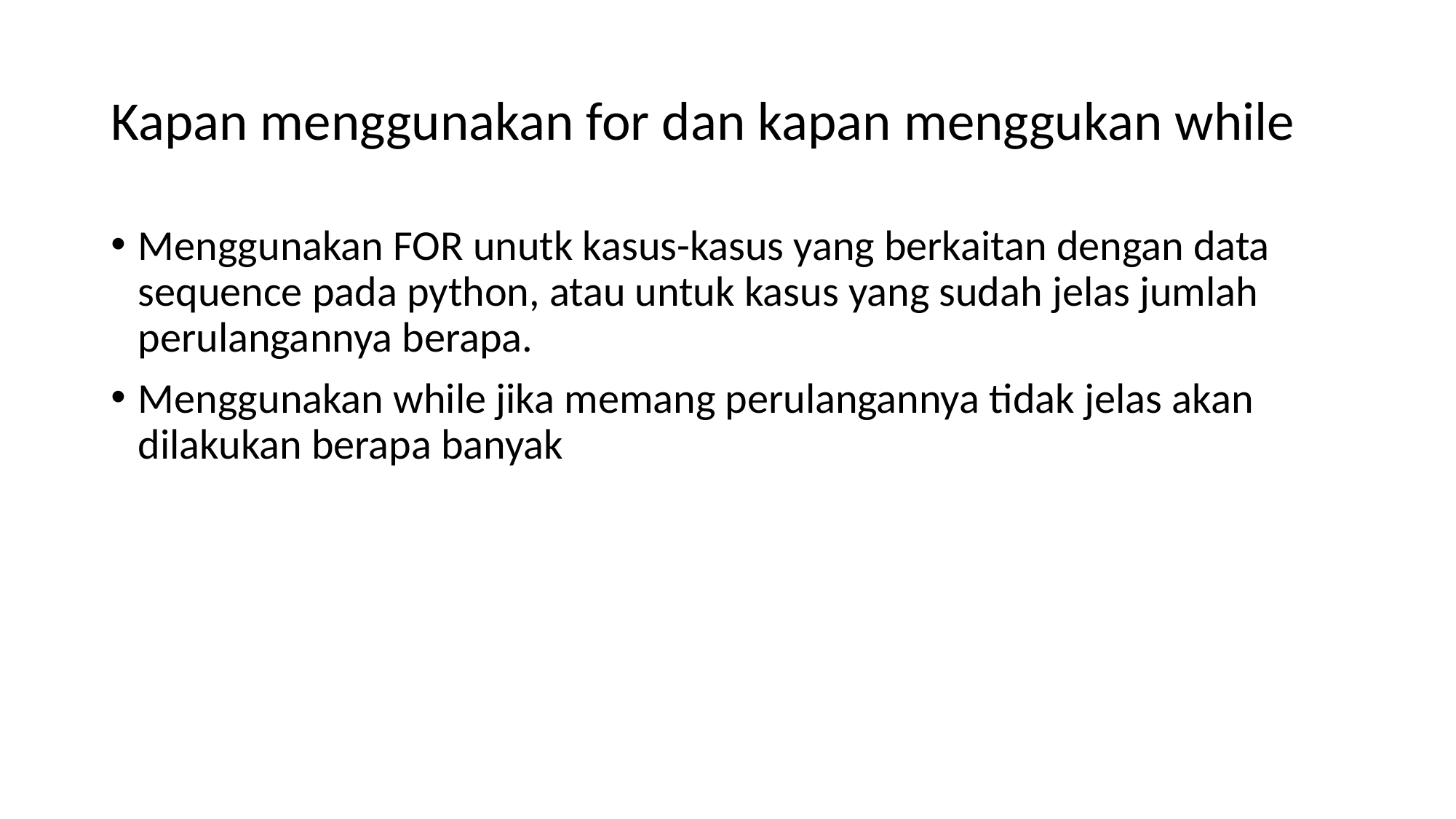

# Kapan menggunakan for dan kapan menggukan while
Menggunakan FOR unutk kasus-kasus yang berkaitan dengan data sequence pada python, atau untuk kasus yang sudah jelas jumlah perulangannya berapa.
Menggunakan while jika memang perulangannya tidak jelas akan dilakukan berapa banyak